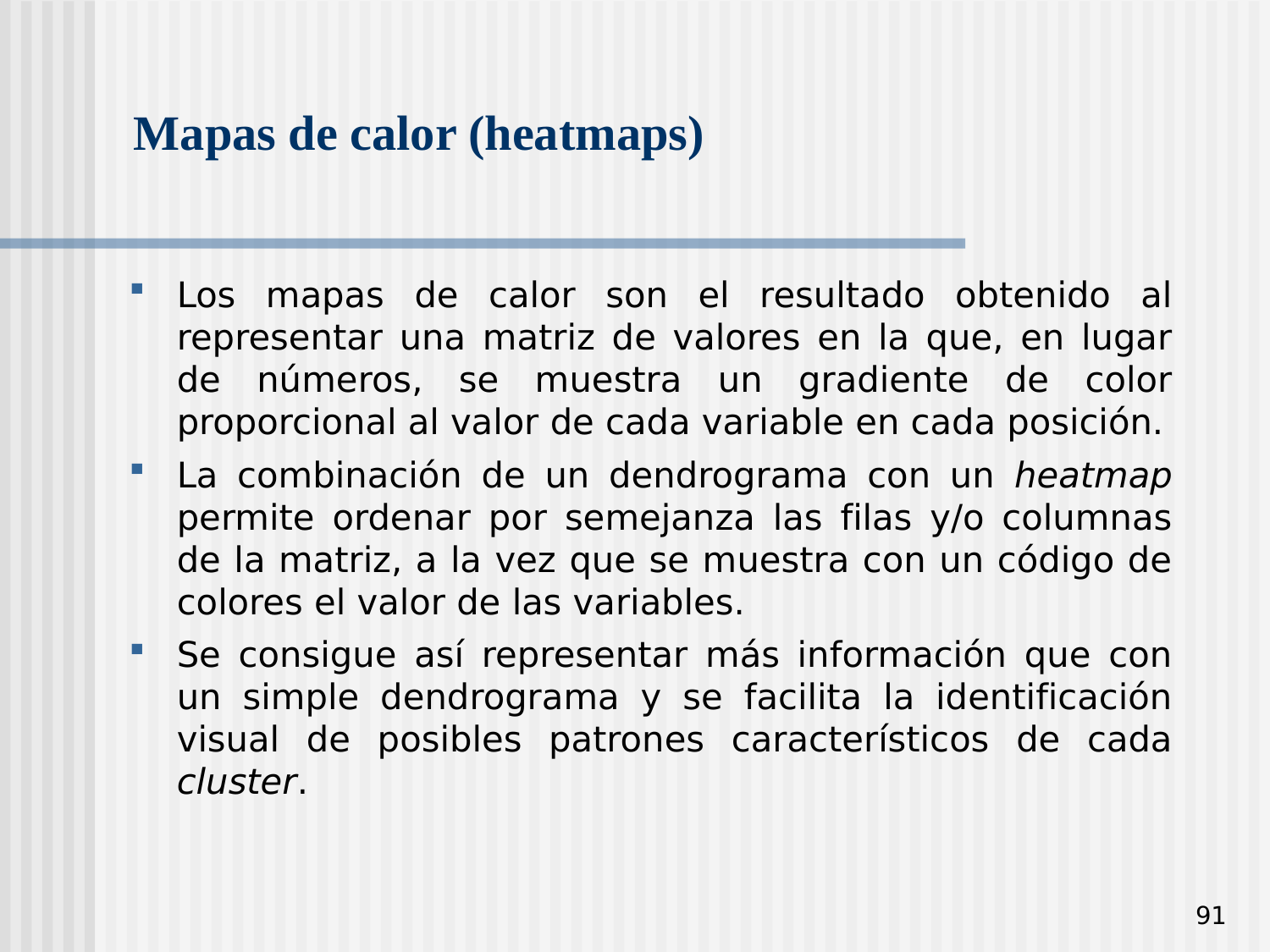

# Mapas de calor (heatmaps)
Los mapas de calor son el resultado obtenido al representar una matriz de valores en la que, en lugar de números, se muestra un gradiente de color proporcional al valor de cada variable en cada posición.
La combinación de un dendrograma con un heatmap permite ordenar por semejanza las filas y/o columnas de la matriz, a la vez que se muestra con un código de colores el valor de las variables.
Se consigue así representar más información que con un simple dendrograma y se facilita la identificación visual de posibles patrones característicos de cada cluster.

91